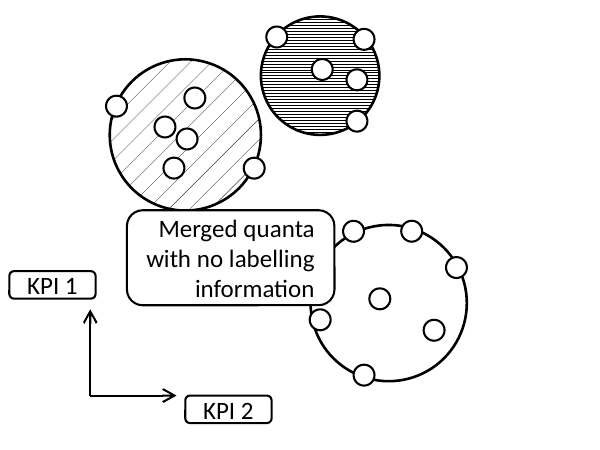

Merged quanta
with no labelling information

KPI 1

KPI 2